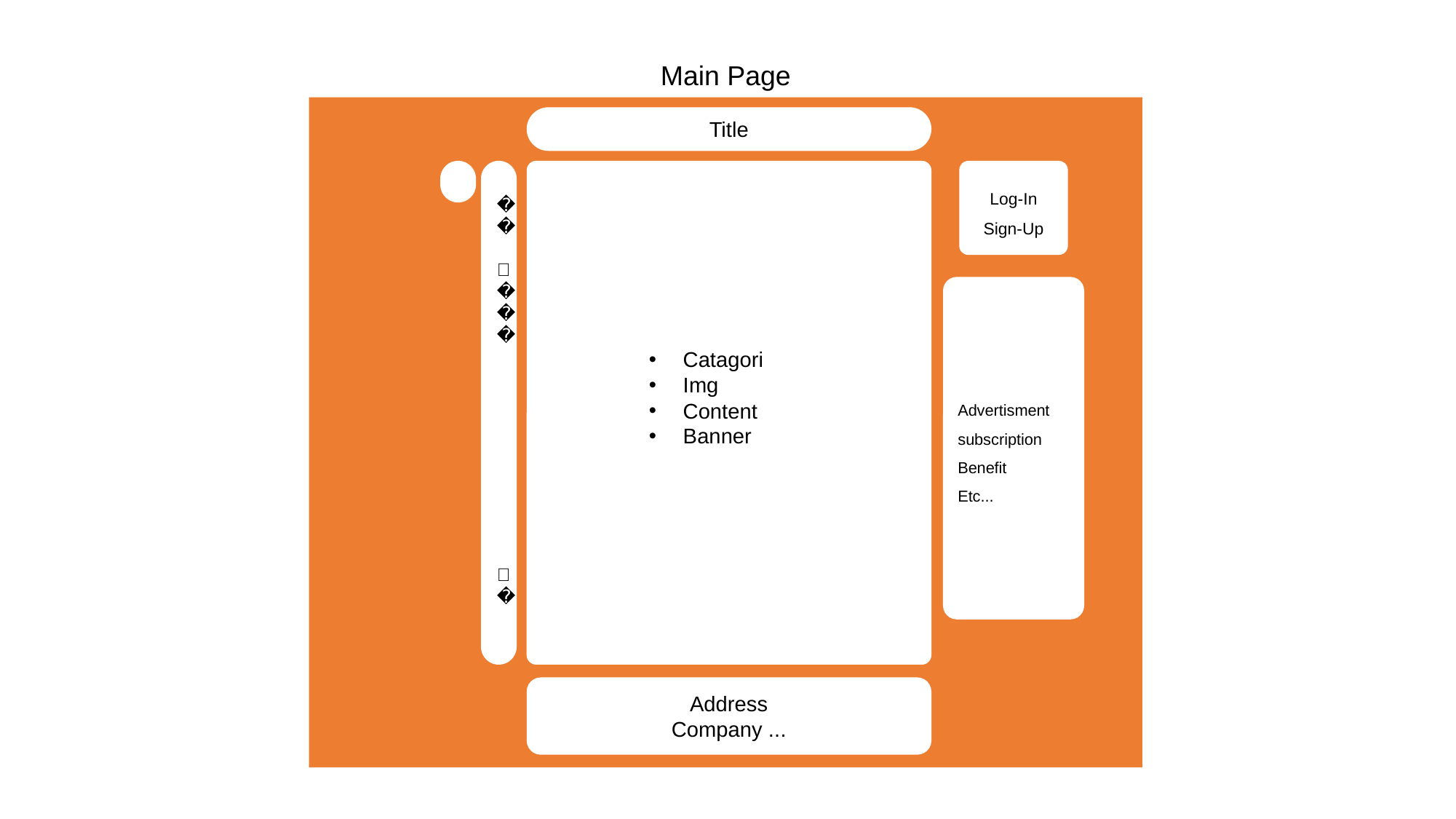

Main Page

Title

🏠

🍴🚗

🔍

Log-In
Sign-Up
Advertisment
subscription
Benefit
Etc...
Catagori
Img
Content
Banner
Address
Company ...